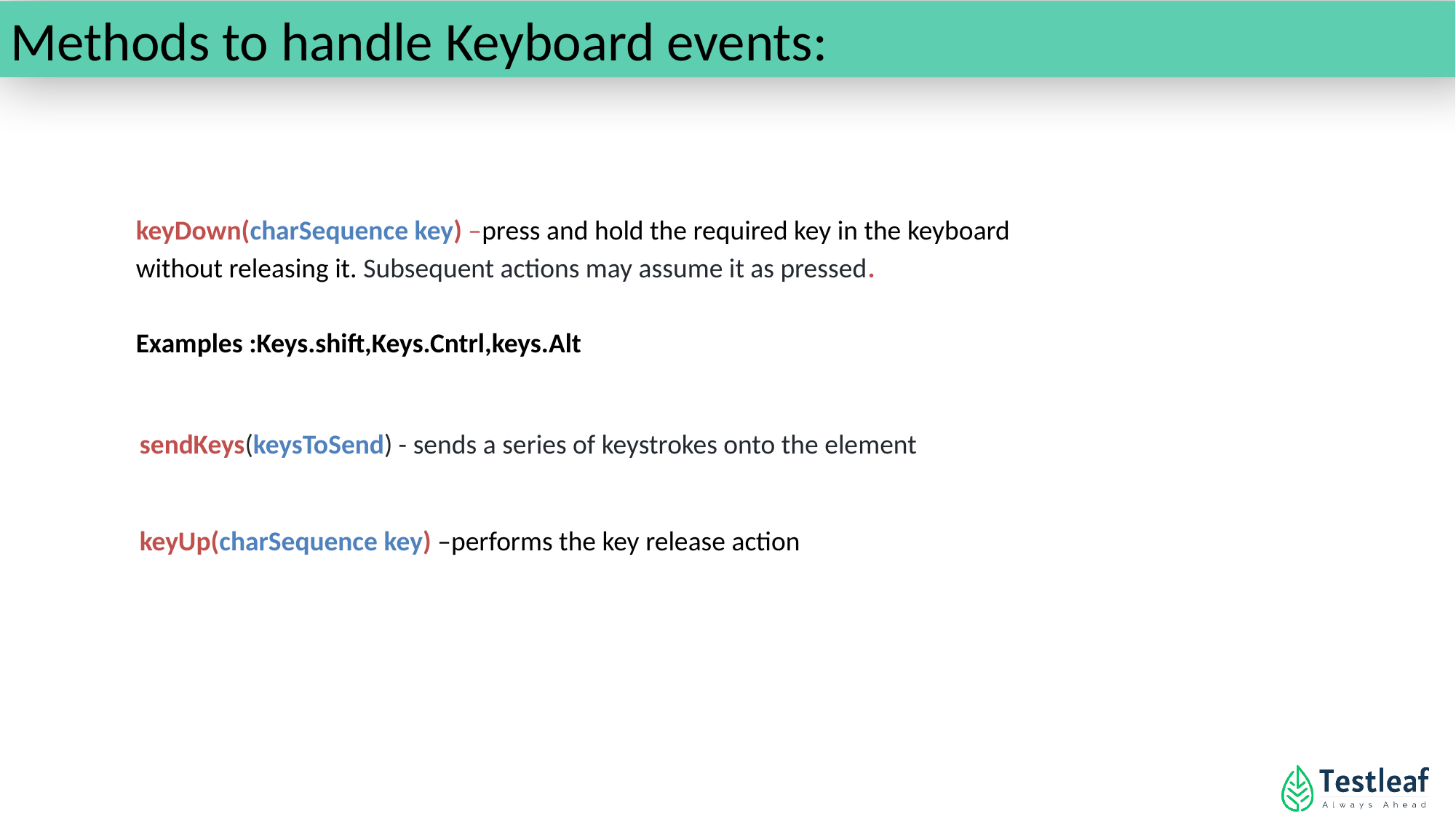

Methods to handle Keyboard events:
keyDown(charSequence key) –press and hold the required key in the keyboard without releasing it. Subsequent actions may assume it as pressed.
Examples :Keys.shift,Keys.Cntrl,keys.Alt

     sendKeys(keysToSend) - sends a series of keystrokes onto the element

     keyUp(charSequence key) –performs the key release action